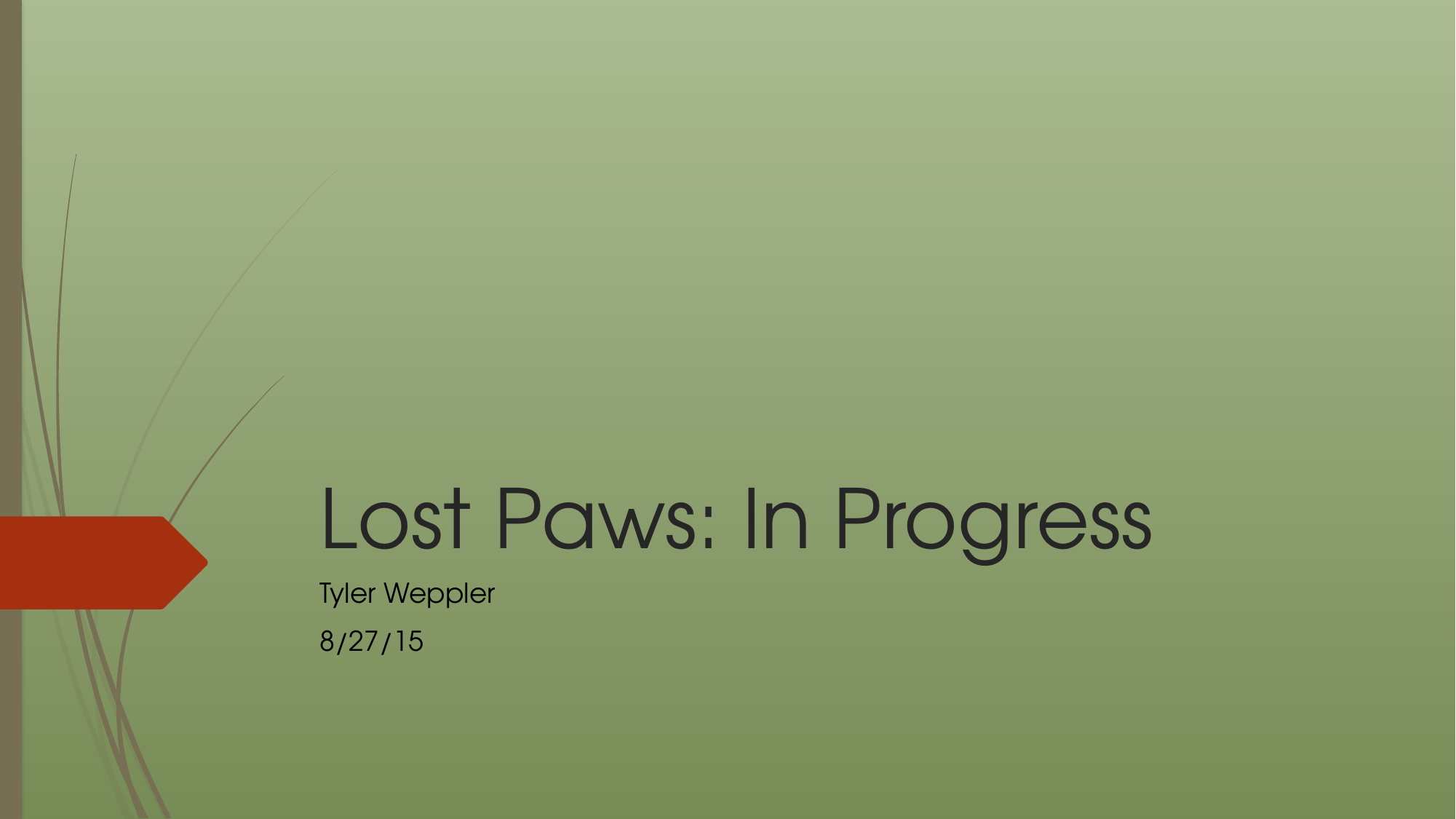

# Lost Paws: In Progress
Tyler Weppler
8/27/15